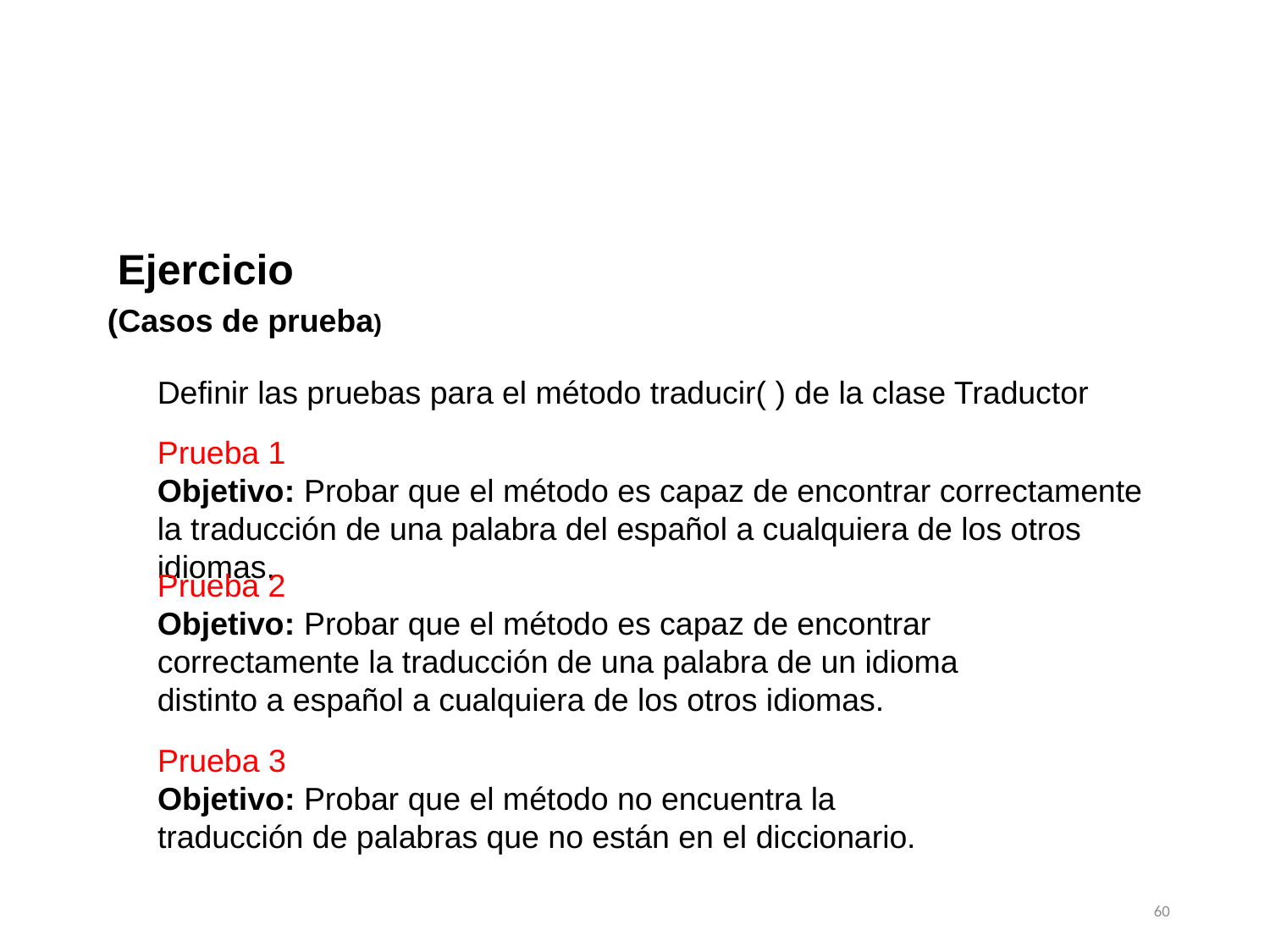

Ejercicio
(Casos de prueba)
Definir las pruebas para el método traducir( ) de la clase Traductor

Prueba 1
Objetivo: Probar que el método es capaz de encontrar correctamente la traducción de una palabra del español a cualquiera de los otros idiomas.
Prueba 2
Objetivo: Probar que el método es capaz de encontrar correctamente la traducción de una palabra de un idioma distinto a español a cualquiera de los otros idiomas.
Prueba 3
Objetivo: Probar que el método no encuentra la traducción de palabras que no están en el diccionario.
60